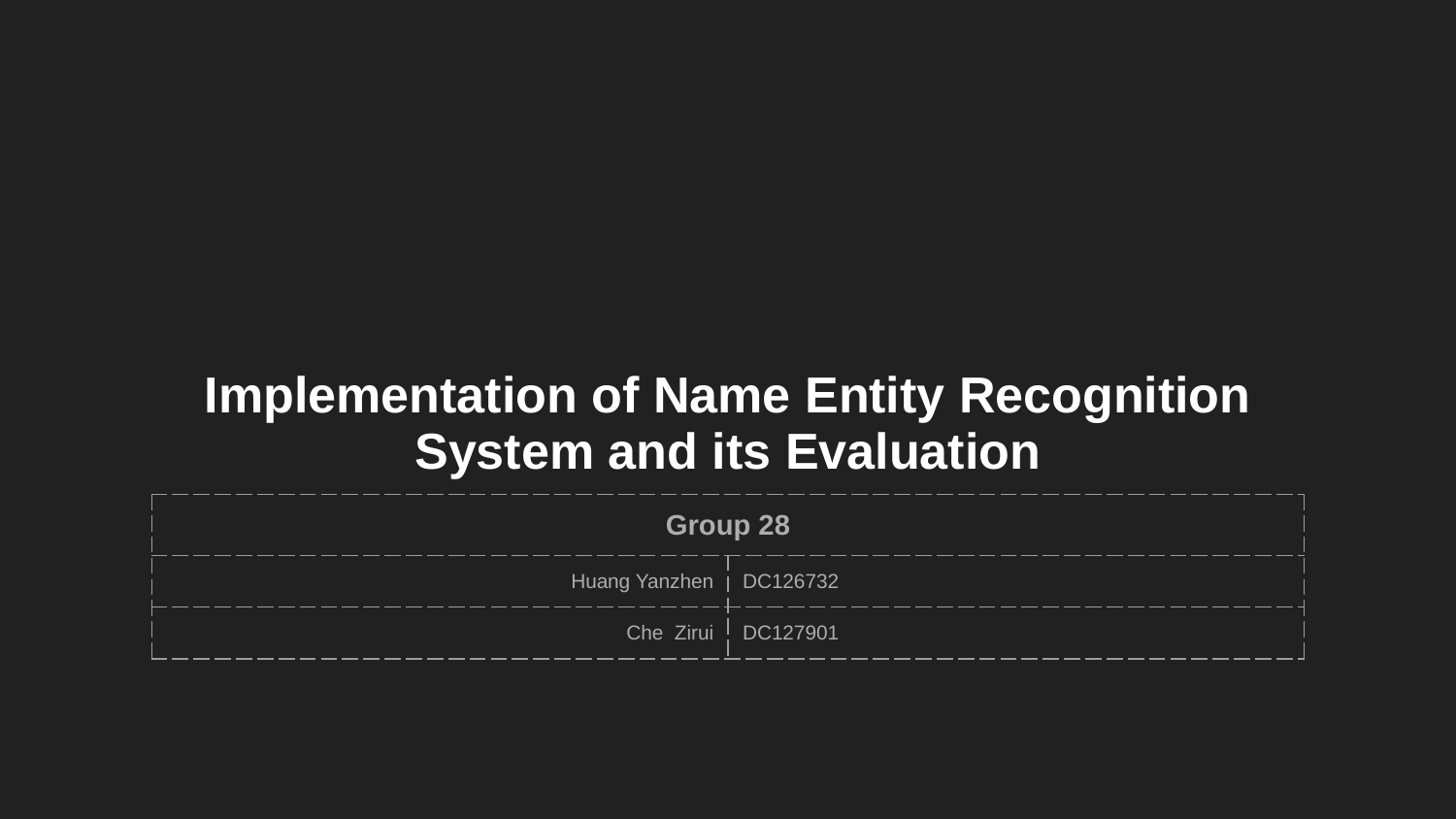

# Implementation of Name Entity Recognition System and its Evaluation
| Group 28 |  |
| --- | --- |
| Huang Yanzhen | DC126732 |
| Che Zirui | DC127901 |